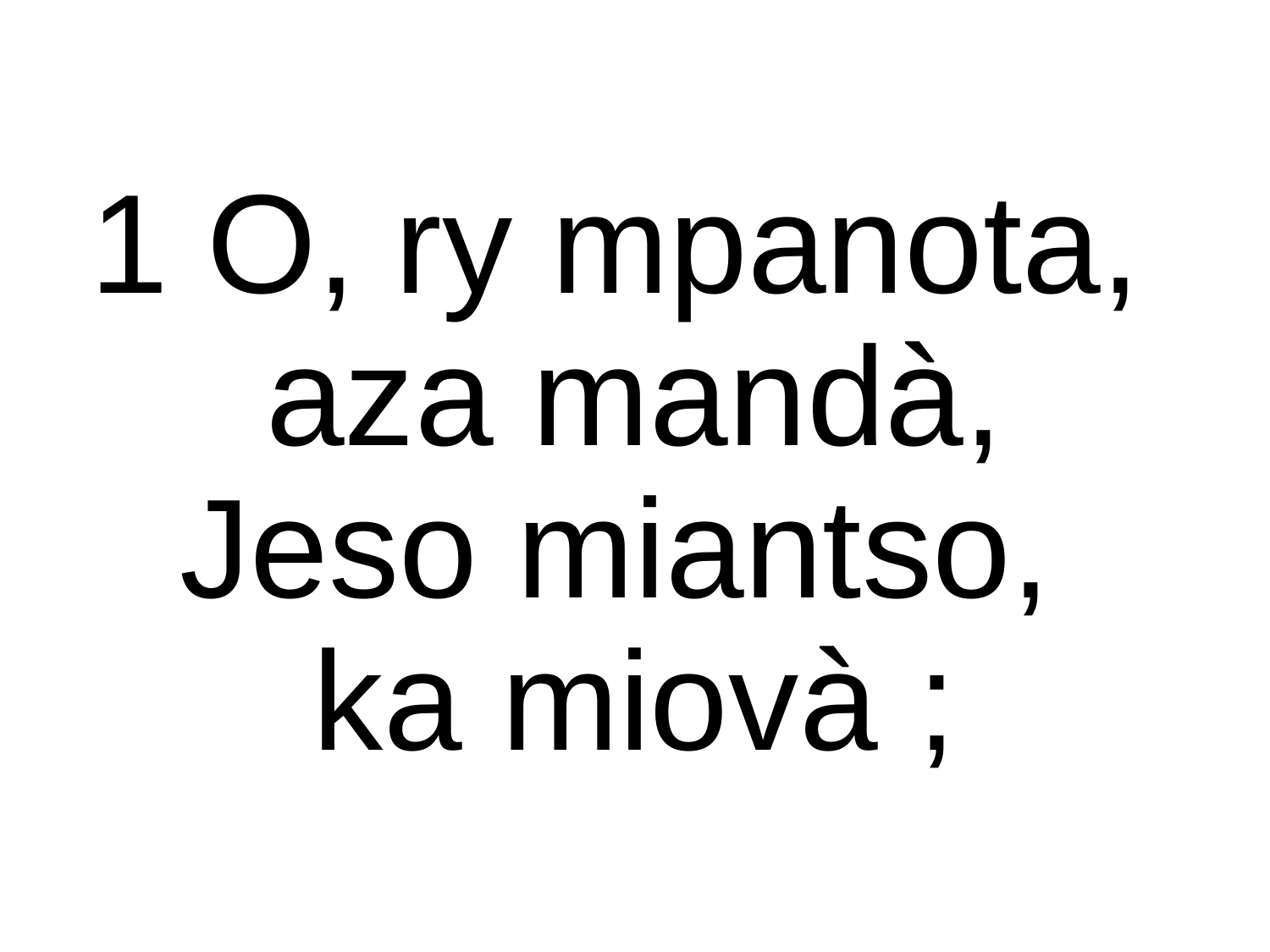

1 O, ry mpanota,
aza mandà,
Jeso miantso,
ka miovà ;